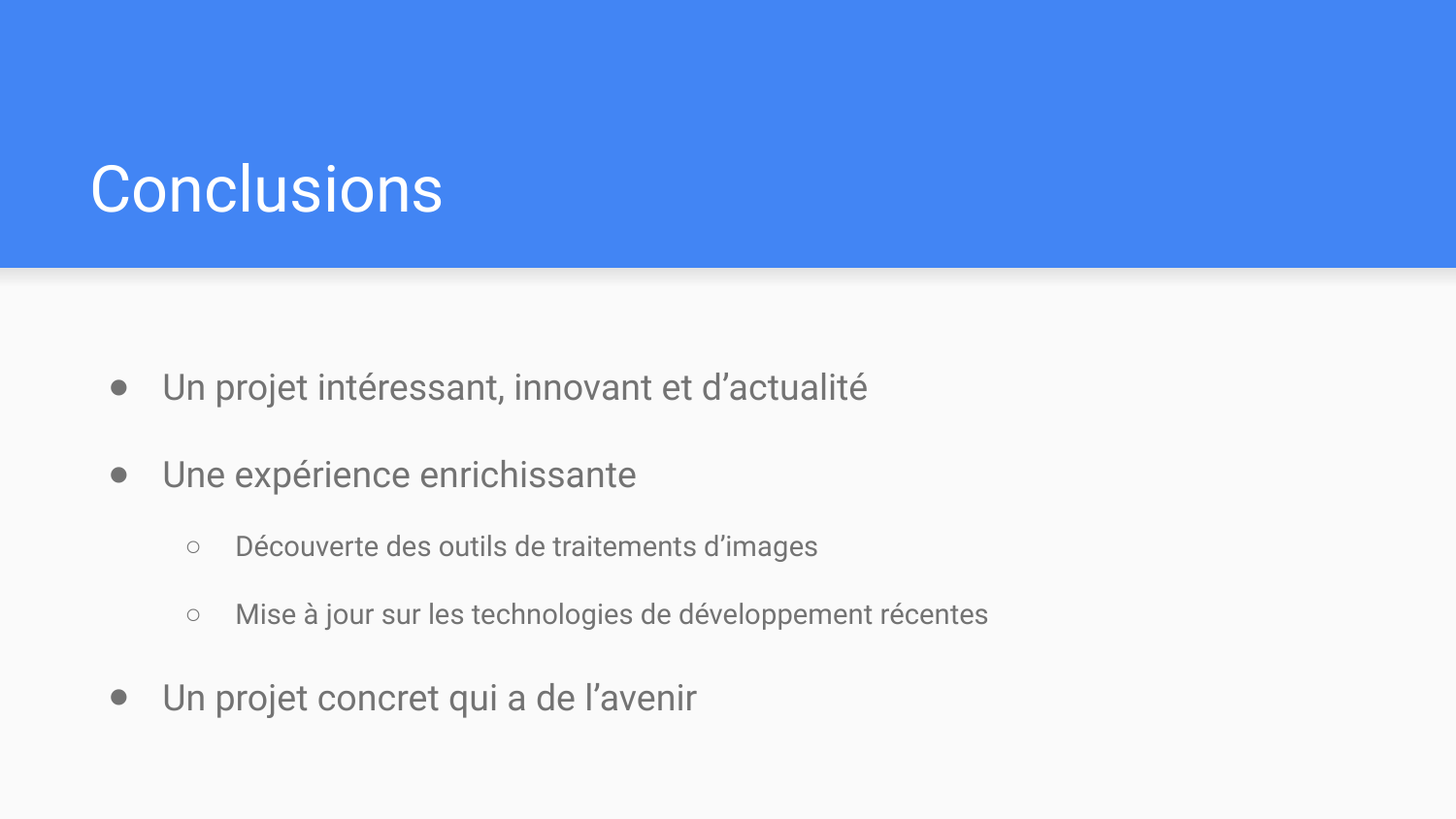

# Conclusions
Un projet intéressant, innovant et d’actualité
Une expérience enrichissante
Découverte des outils de traitements d’images
Mise à jour sur les technologies de développement récentes
Un projet concret qui a de l’avenir